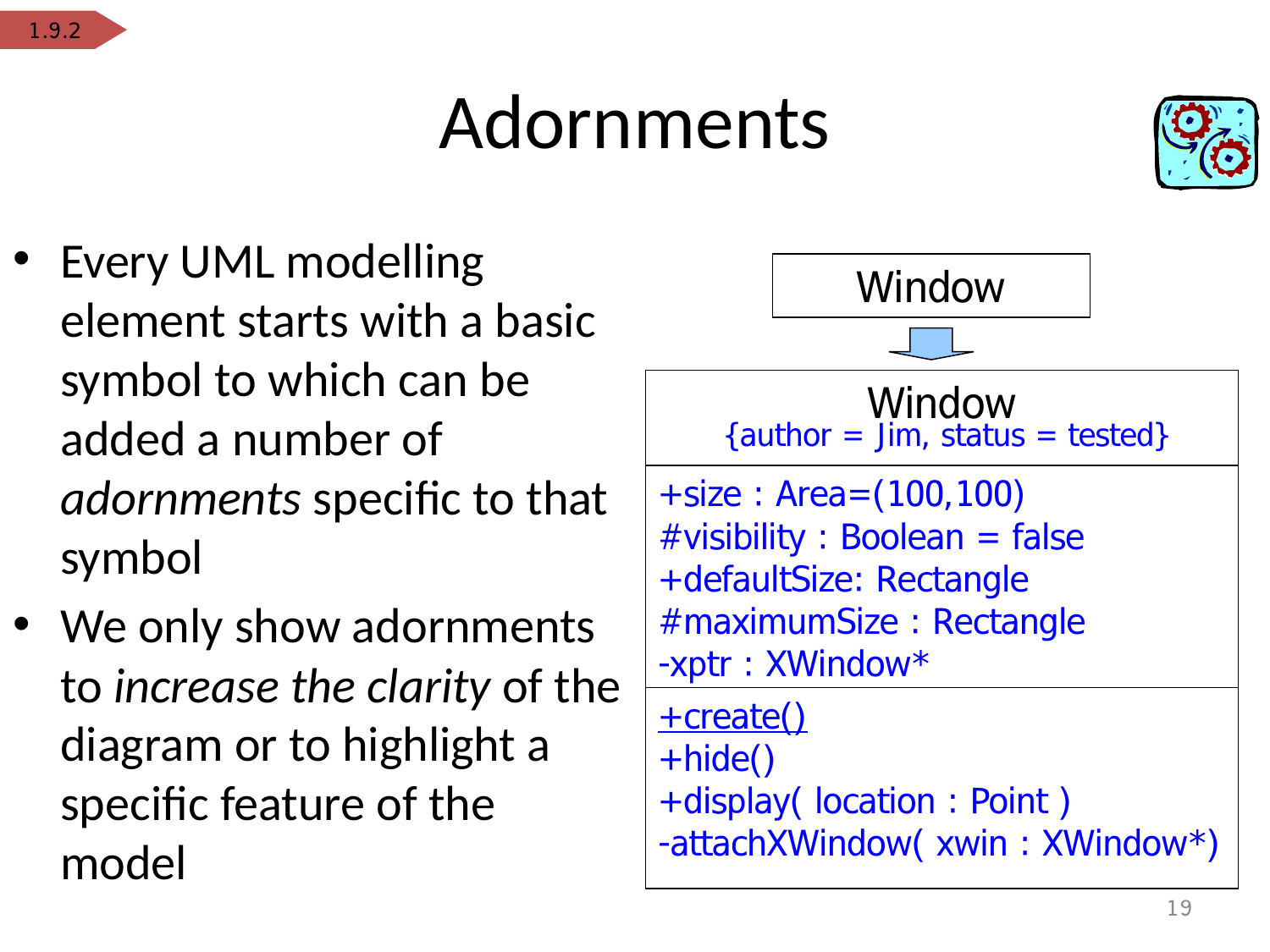

1.9.2
# Adornments

Every UML modelling element starts with a basic symbol to which can be added a number of adornments specific to that symbol
We only show adornments to increase the clarity of the diagram or to highlight a specific feature of the model
Window

Window
{author = Jim, status = tested}
+size : Area=(100,100)
#visibility : Boolean = false
+defaultSize: Rectangle
#maximumSize : Rectangle
-xptr : XWindow*
+create()
+hide()
+display( location : Point )
-attachXWindow( xwin : XWindow*)
19